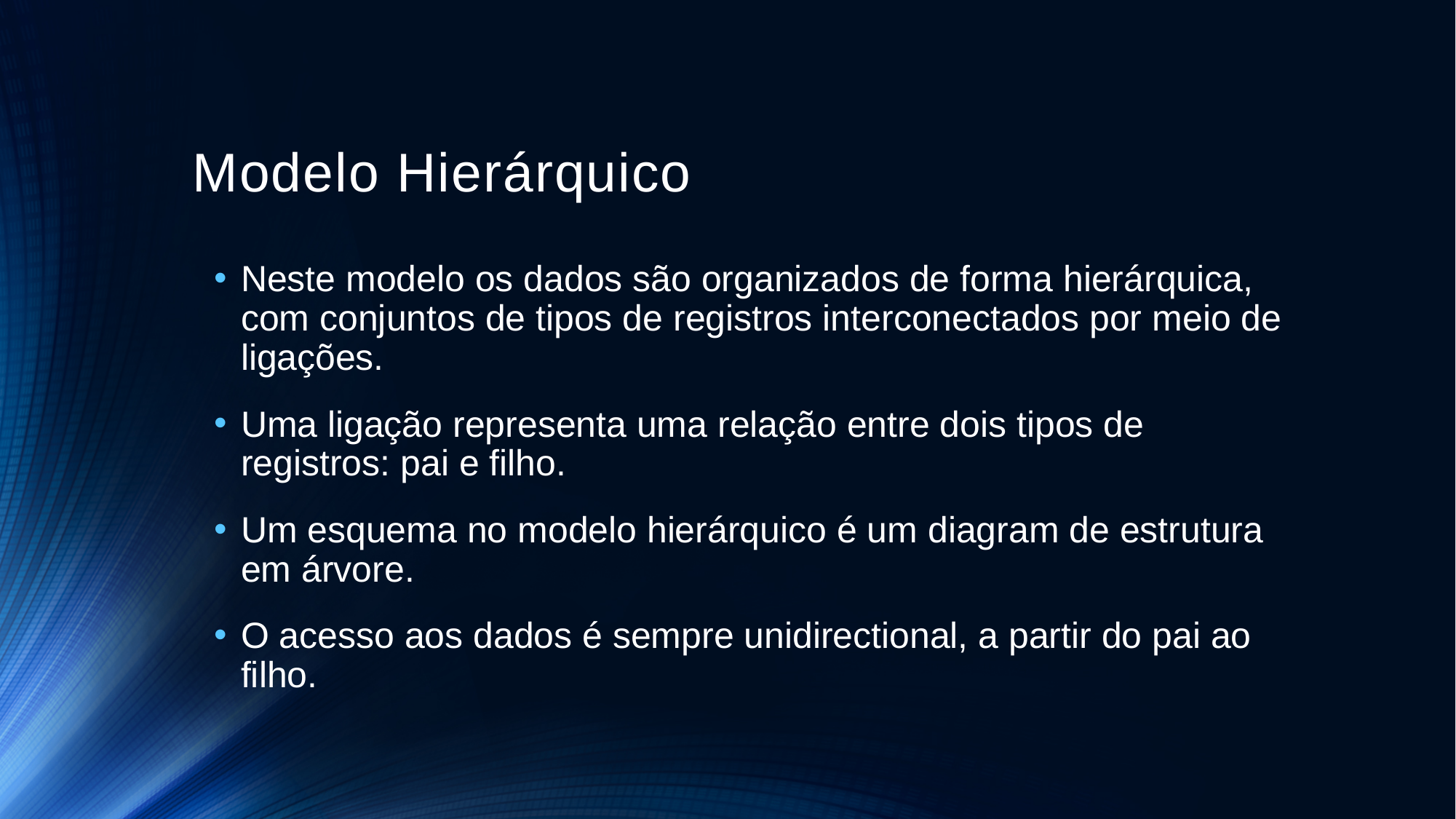

# Modelo Hierárquico
Neste modelo os dados são organizados de forma hierárquica, com conjuntos de tipos de registros interconectados por meio de ligações.
Uma ligação representa uma relação entre dois tipos de registros: pai e filho.
Um esquema no modelo hierárquico é um diagram de estrutura em árvore.
O acesso aos dados é sempre unidirectional, a partir do pai ao filho.